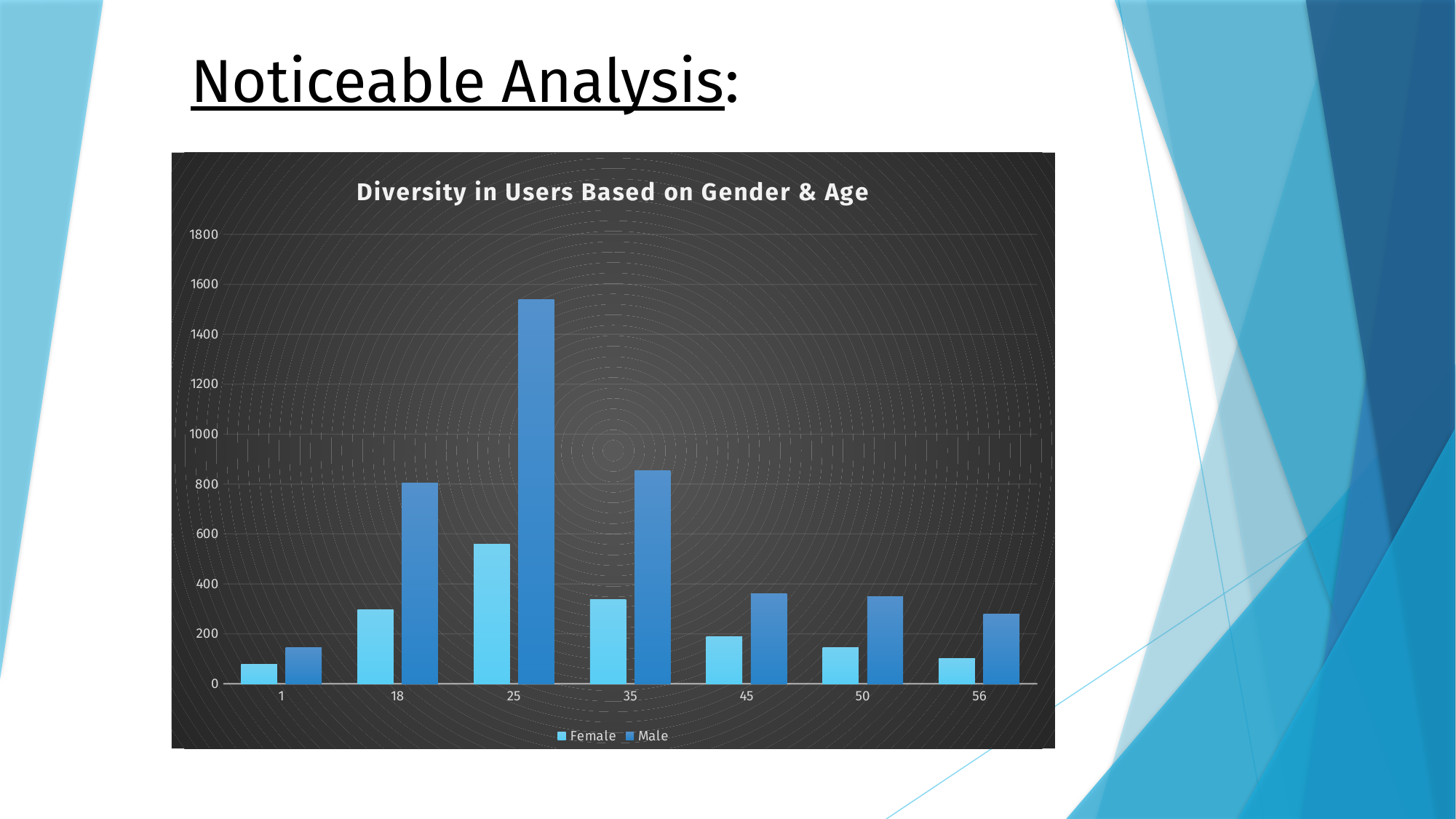

### Chart: Diversity in Users Based on Gender & Age

| Category | Female | Male |
|---|---|---|
| 1 | 78.0 | 144.0 |
| 18 | 298.0 | 805.0 |
| 25 | 558.0 | 1538.0 |
| 35 | 338.0 | 855.0 |
| 45 | 189.0 | 361.0 |
| 50 | 146.0 | 350.0 |
| 56 | 102.0 | 278.0 |
# Noticeable Analysis: